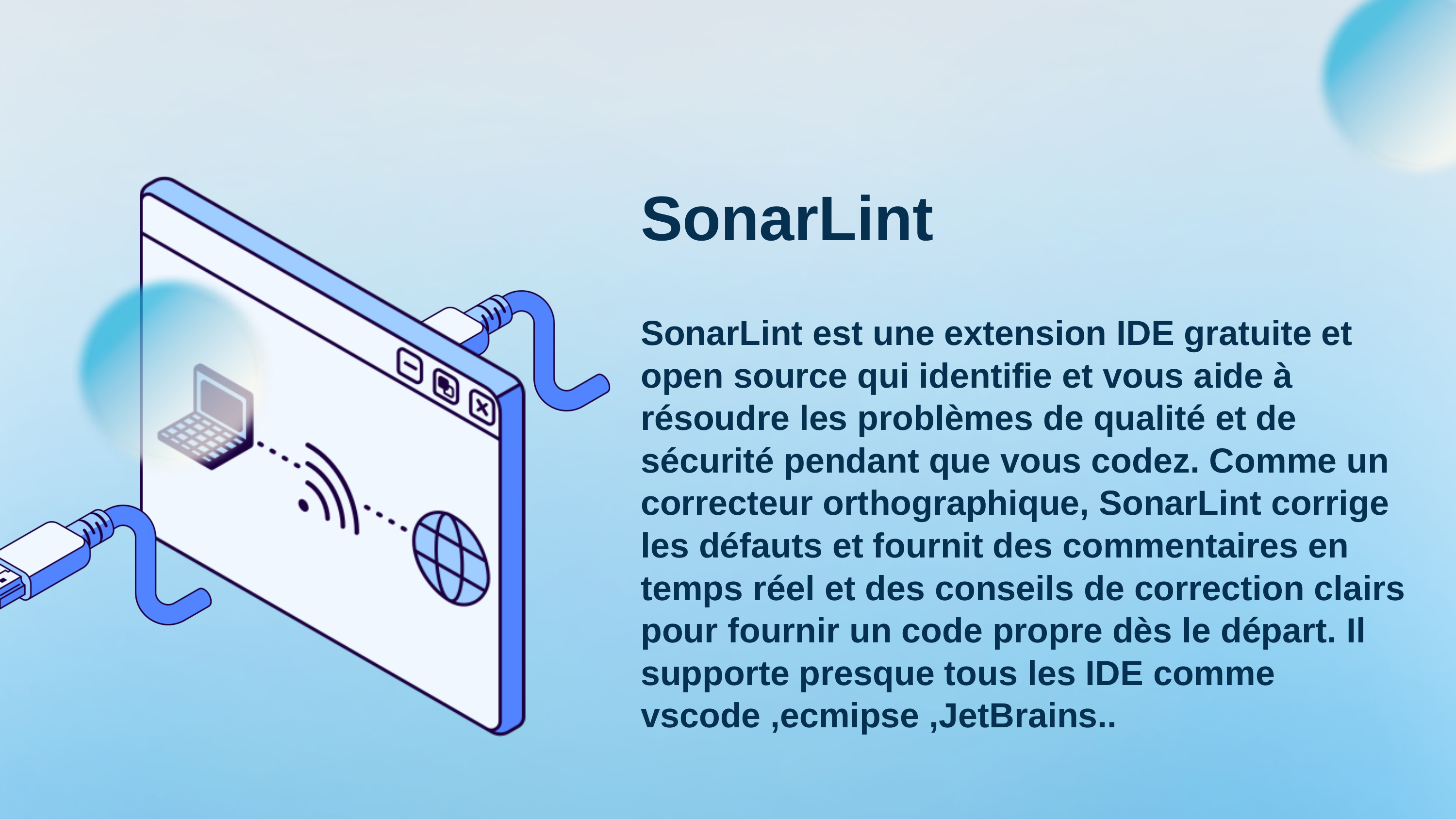

SonarLint

SonarLint est une extension IDE gratuite et open source qui identifie et vous aide à résoudre les problèmes de qualité et de sécurité pendant que vous codez. Comme un correcteur orthographique, SonarLint corrige les défauts et fournit des commentaires en temps réel et des conseils de correction clairs pour fournir un code propre dès le départ. Il supporte presque tous les IDE comme vscode ,ecmipse ,JetBrains..